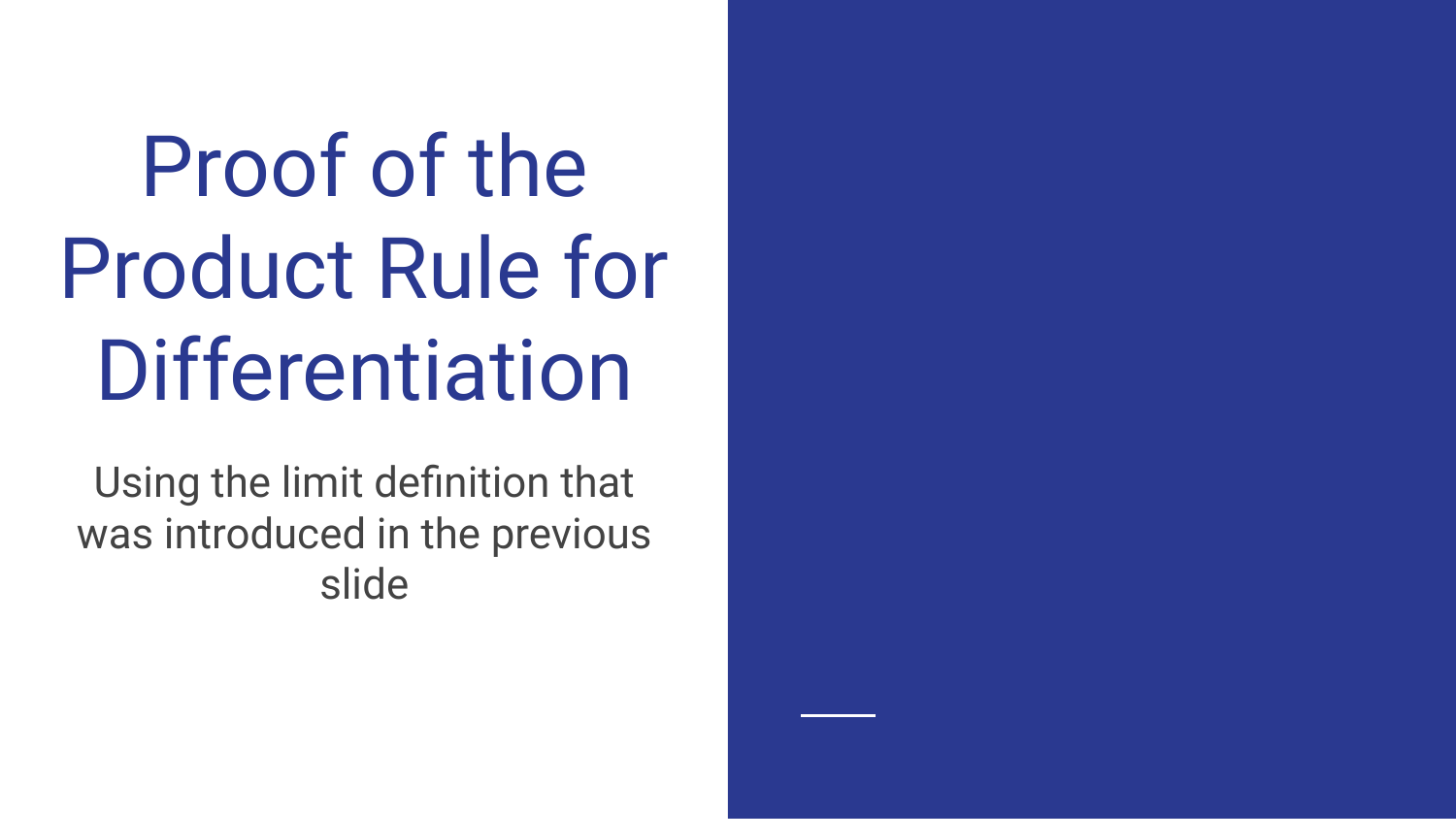

# Proof of the Product Rule for Differentiation
Using the limit definition that was introduced in the previous slide